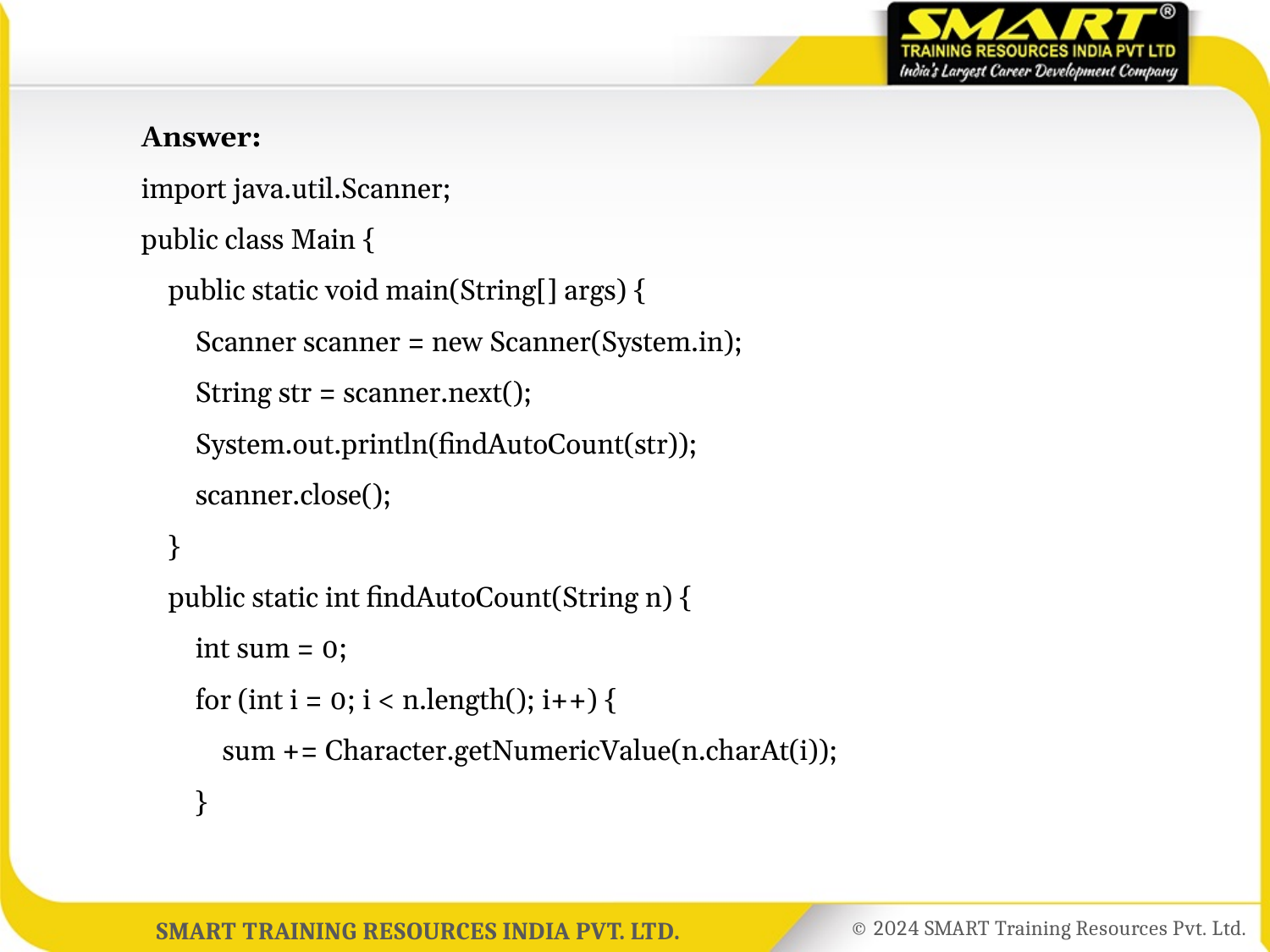

Answer:
	import java.util.Scanner;
	public class Main {
	    public static void main(String[] args) {
	        Scanner scanner = new Scanner(System.in);
	        String str = scanner.next();
	        System.out.println(findAutoCount(str));
	        scanner.close();
	    }
	    public static int findAutoCount(String n) {
	        int sum = 0;
	        for (int i = 0; i < n.length(); i++) {
	            sum += Character.getNumericValue(n.charAt(i));
	        }